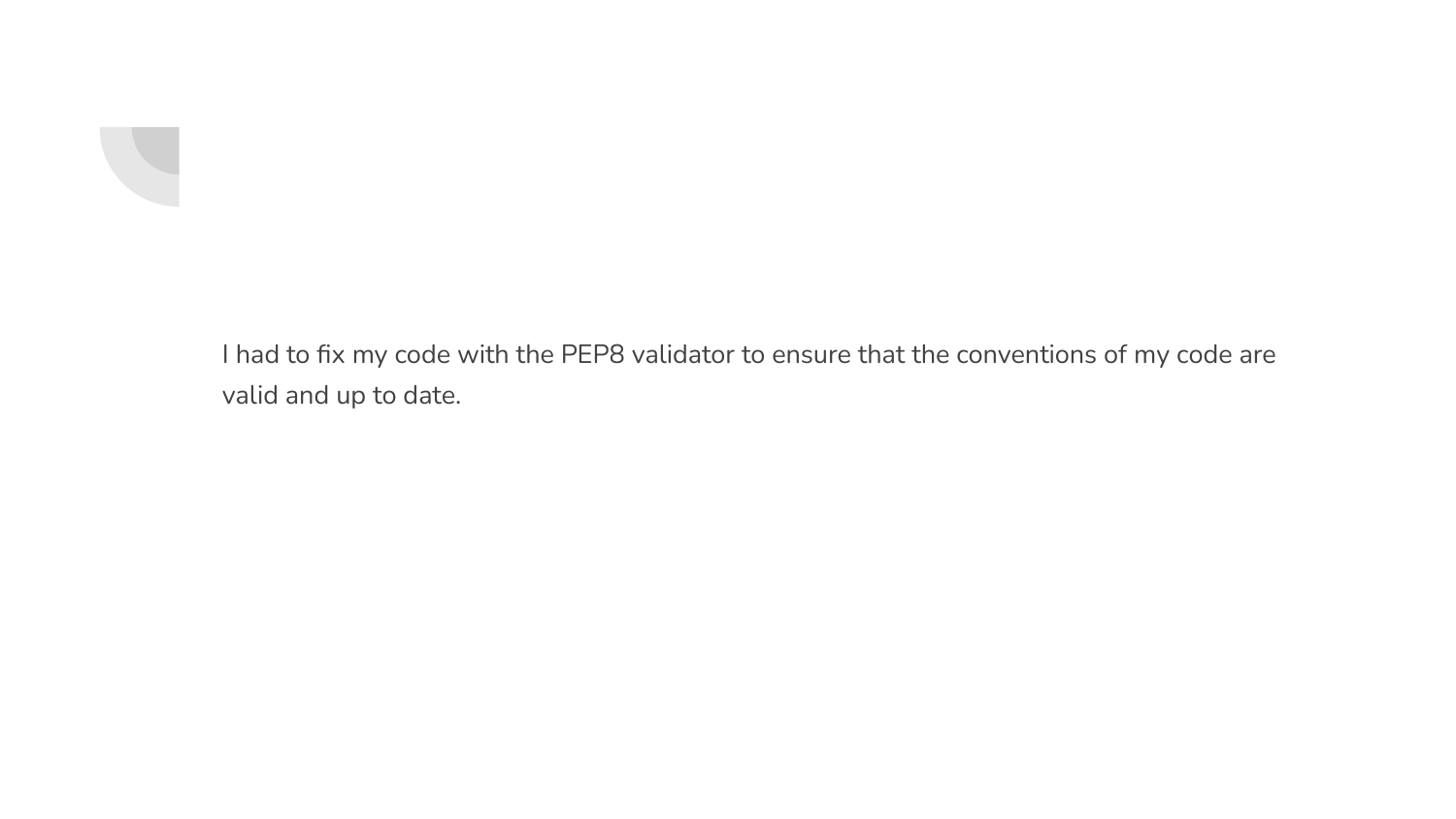

#
I had to fix my code with the PEP8 validator to ensure that the conventions of my code are valid and up to date.